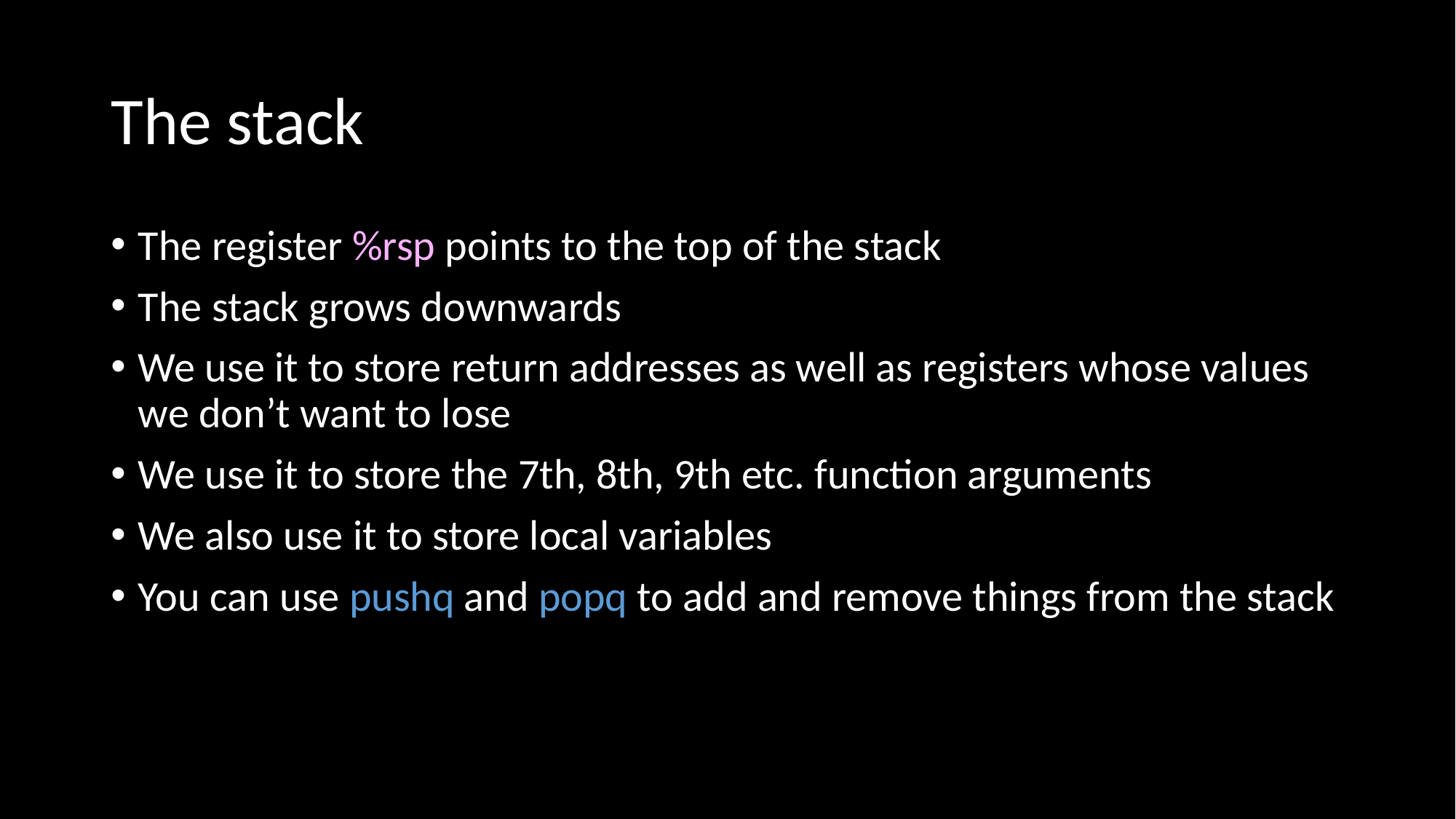

# The stack
The register %rsp points to the top of the stack
The stack grows downwards
We use it to store return addresses as well as registers whose values we don’t want to lose
We use it to store the 7th, 8th, 9th etc. function arguments
We also use it to store local variables
You can use pushq and popq to add and remove things from the stack